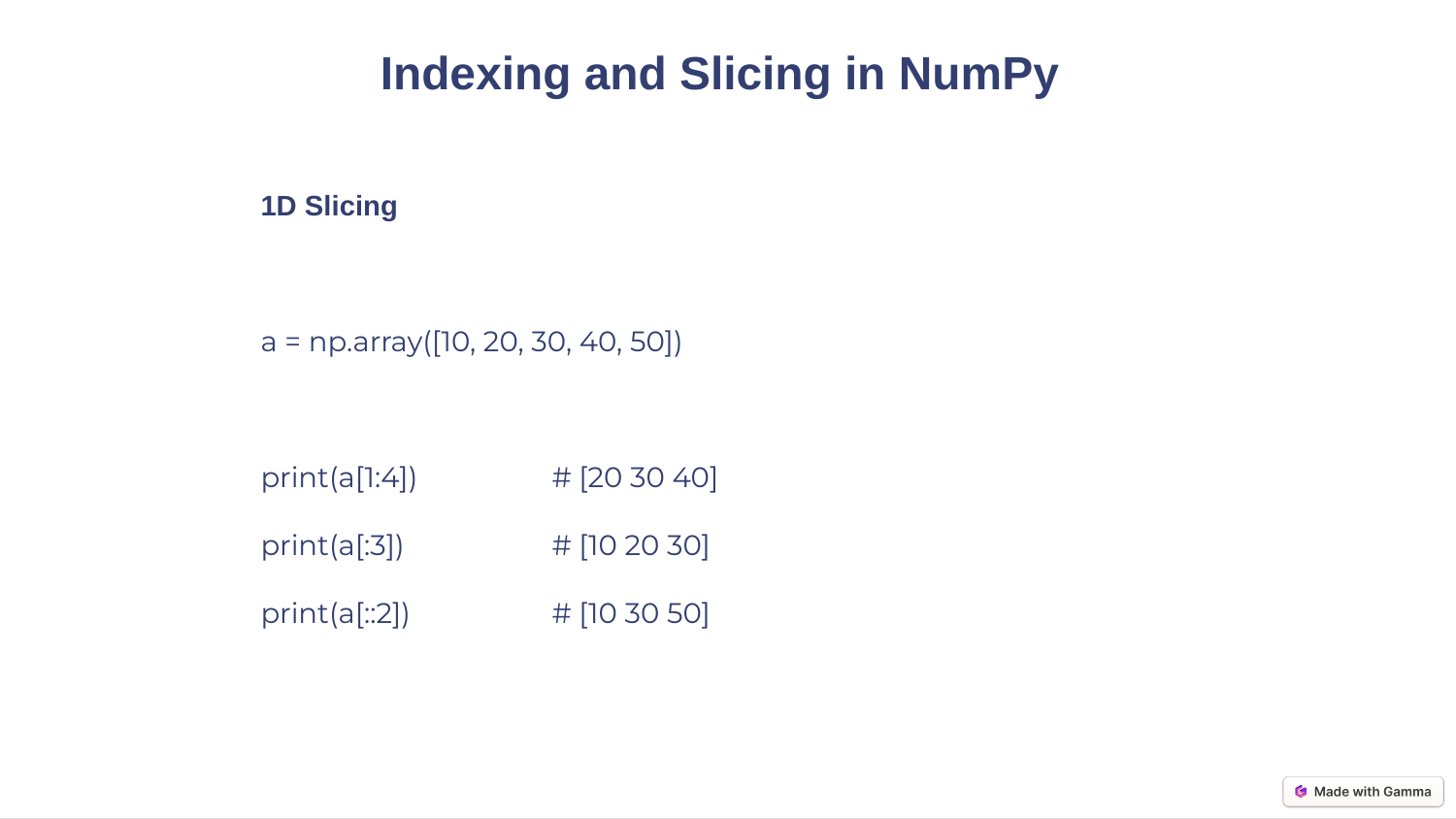

Indexing and Slicing in NumPy
1D Slicing

a = np.array([10, 20, 30, 40, 50])

print(a[1:4]) 	# [20 30 40]
print(a[:3])  	# [10 20 30]
print(a[::2]) 	# [10 30 50]